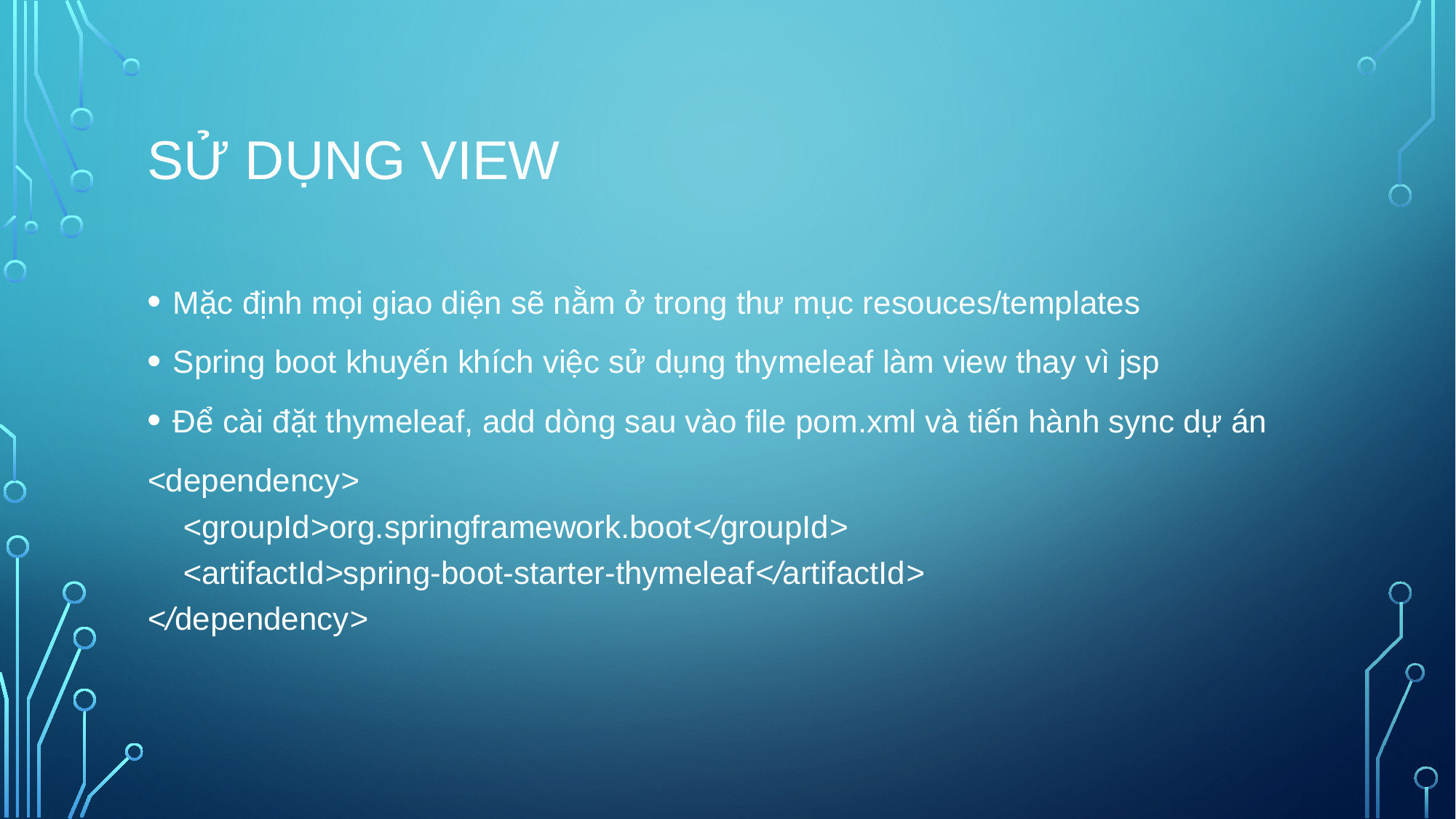

# Sử dụng view
Mặc định mọi giao diện sẽ nằm ở trong thư mục resouces/templates
Spring boot khuyến khích việc sử dụng thymeleaf làm view thay vì jsp
Để cài đặt thymeleaf, add dòng sau vào file pom.xml và tiến hành sync dự án
<dependency>
    <groupId>org.springframework.boot</groupId>
    <artifactId>spring-boot-starter-thymeleaf</artifactId>
</dependency>